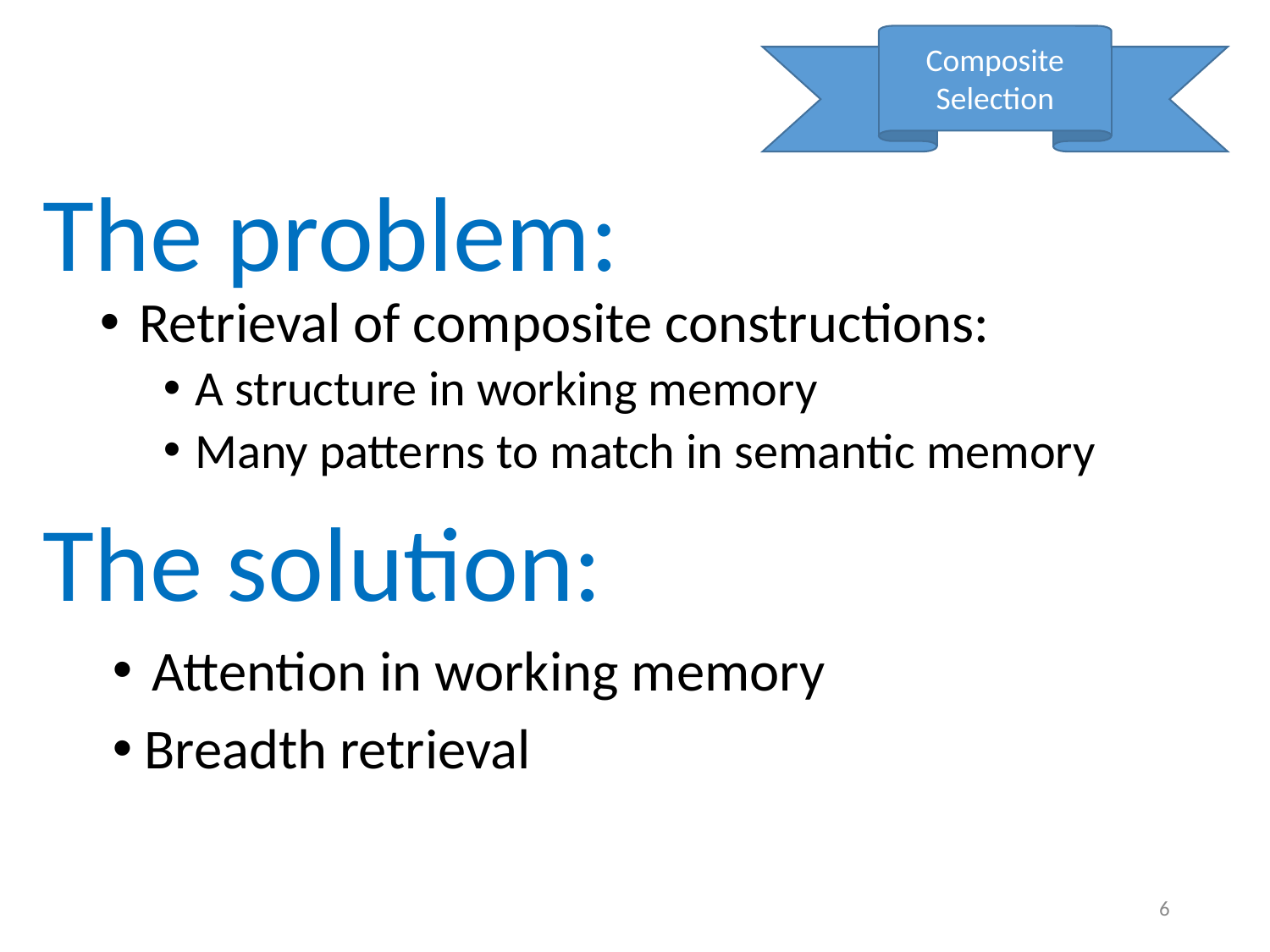

Composite Selection
# The problem:
Retrieval of composite constructions:
A structure in working memory
Many patterns to match in semantic memory
The solution:
Attention in working memory
Breadth retrieval
6